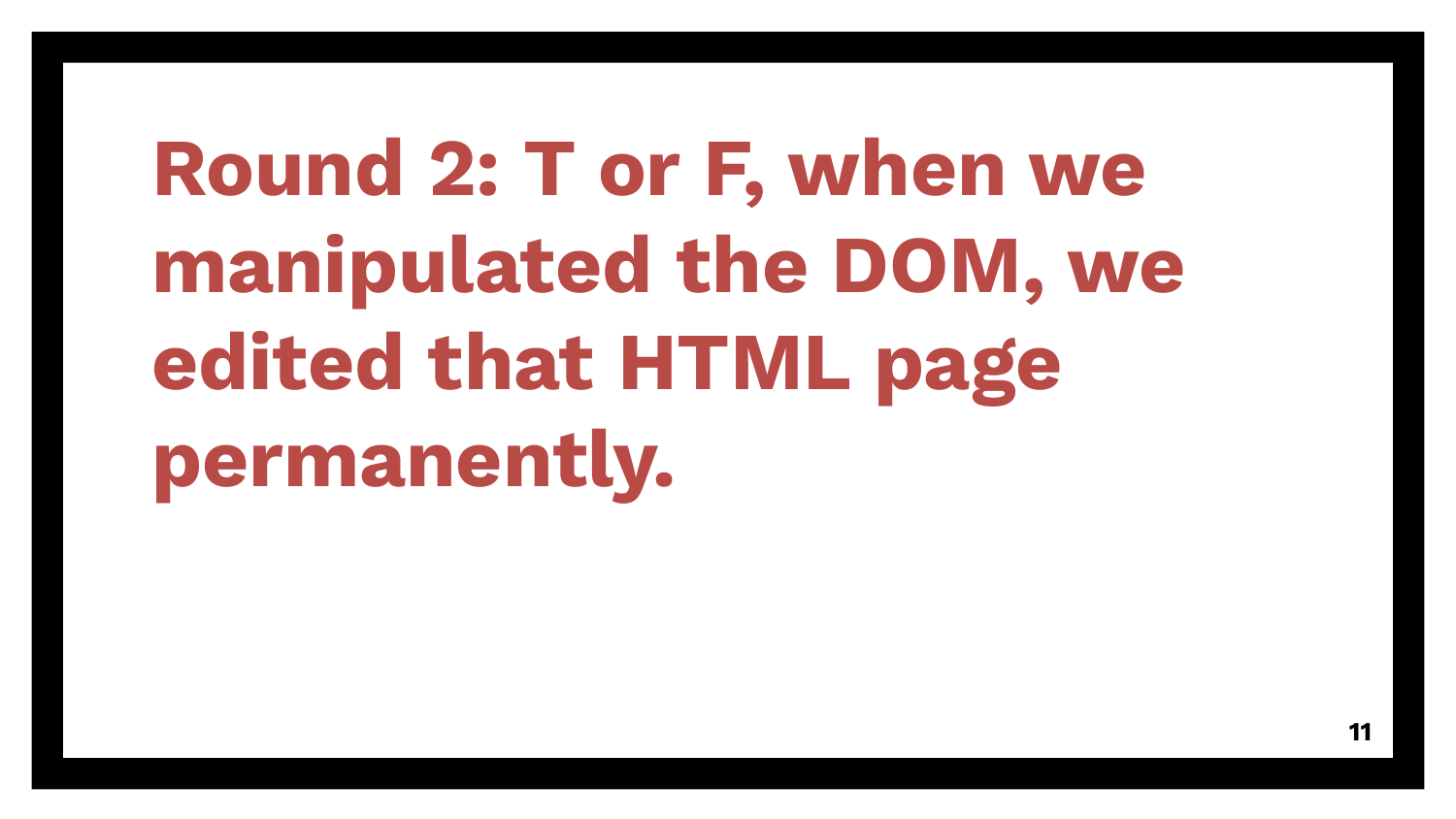

# Round 2: T or F, when we manipulated the DOM, we edited that HTML page permanently.
11